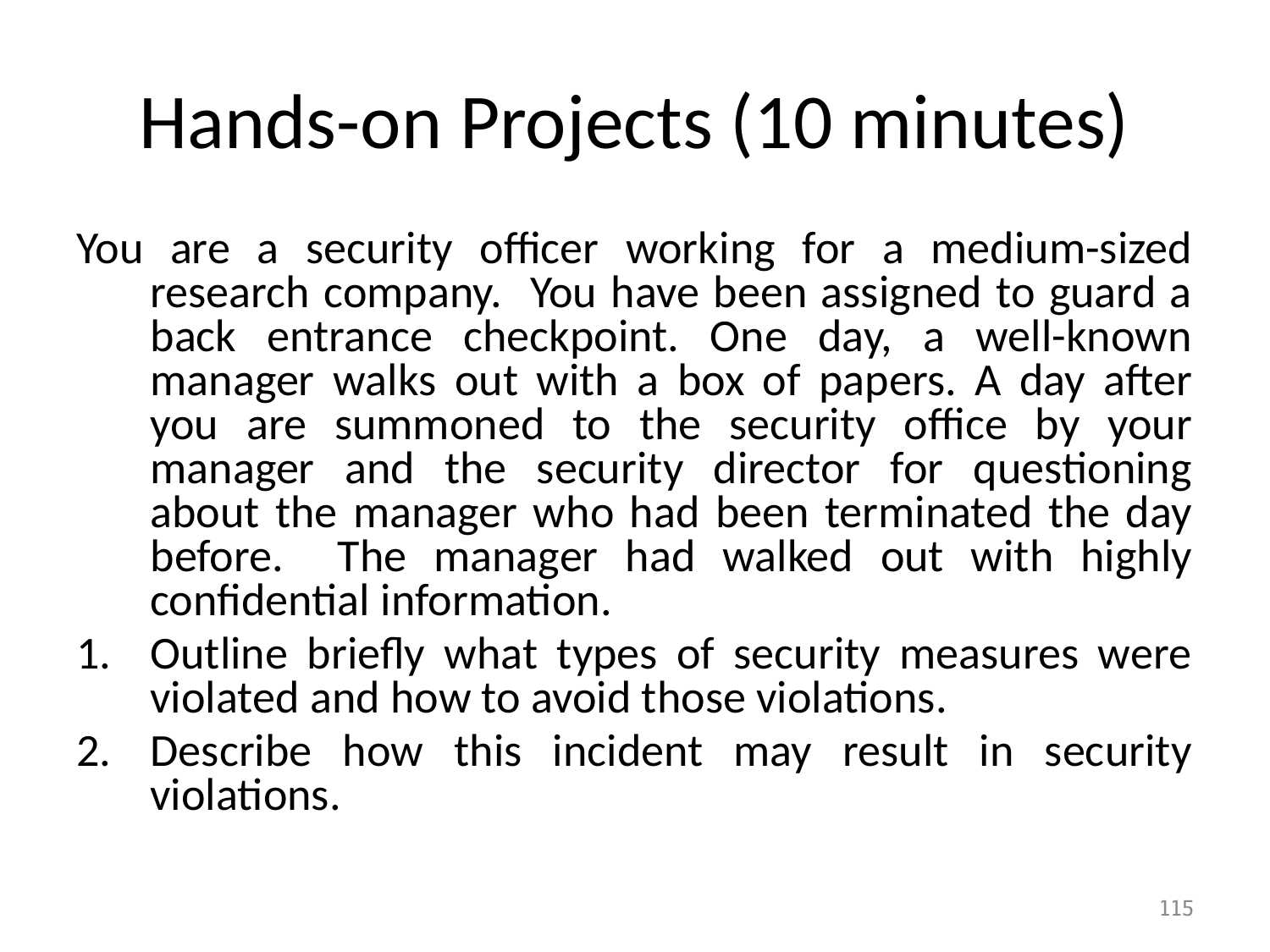

# Hands-on Projects (10 minutes)
You are a security officer working for a medium-sized research company.  You have been assigned to guard a back entrance checkpoint. One day, a well-known manager walks out with a box of papers. A day after you are summoned to the security office by your manager and the security director for questioning about the manager who had been terminated the day before.  The manager had walked out with highly confidential information.
Outline briefly what types of security measures were violated and how to avoid those violations.
Describe how this incident may result in security violations.
115